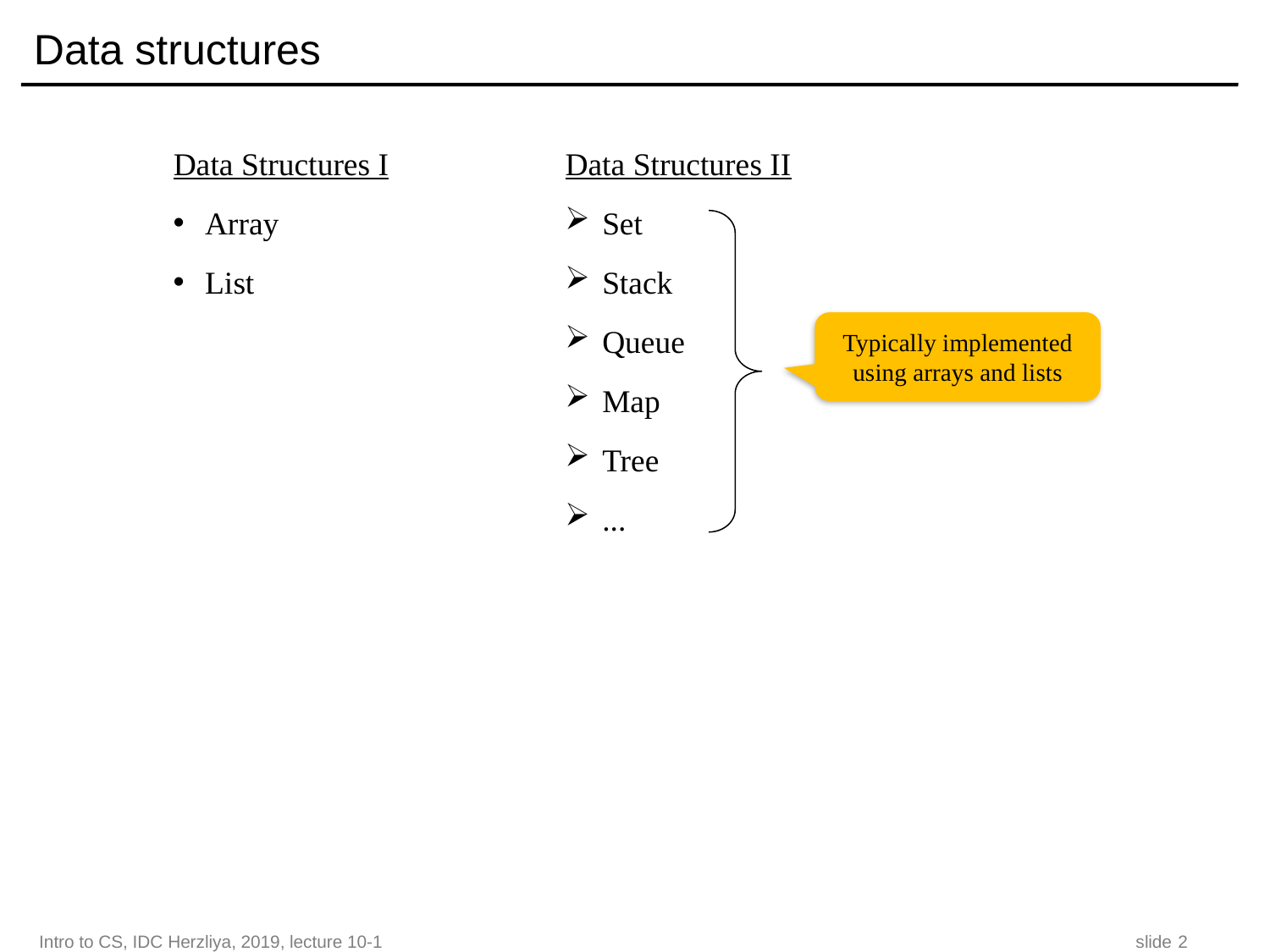

# Data structures
Data Structures I
Array
List

Data Structures II
Set
Stack
Queue
Map
Tree
...

Typically implemented using arrays and lists